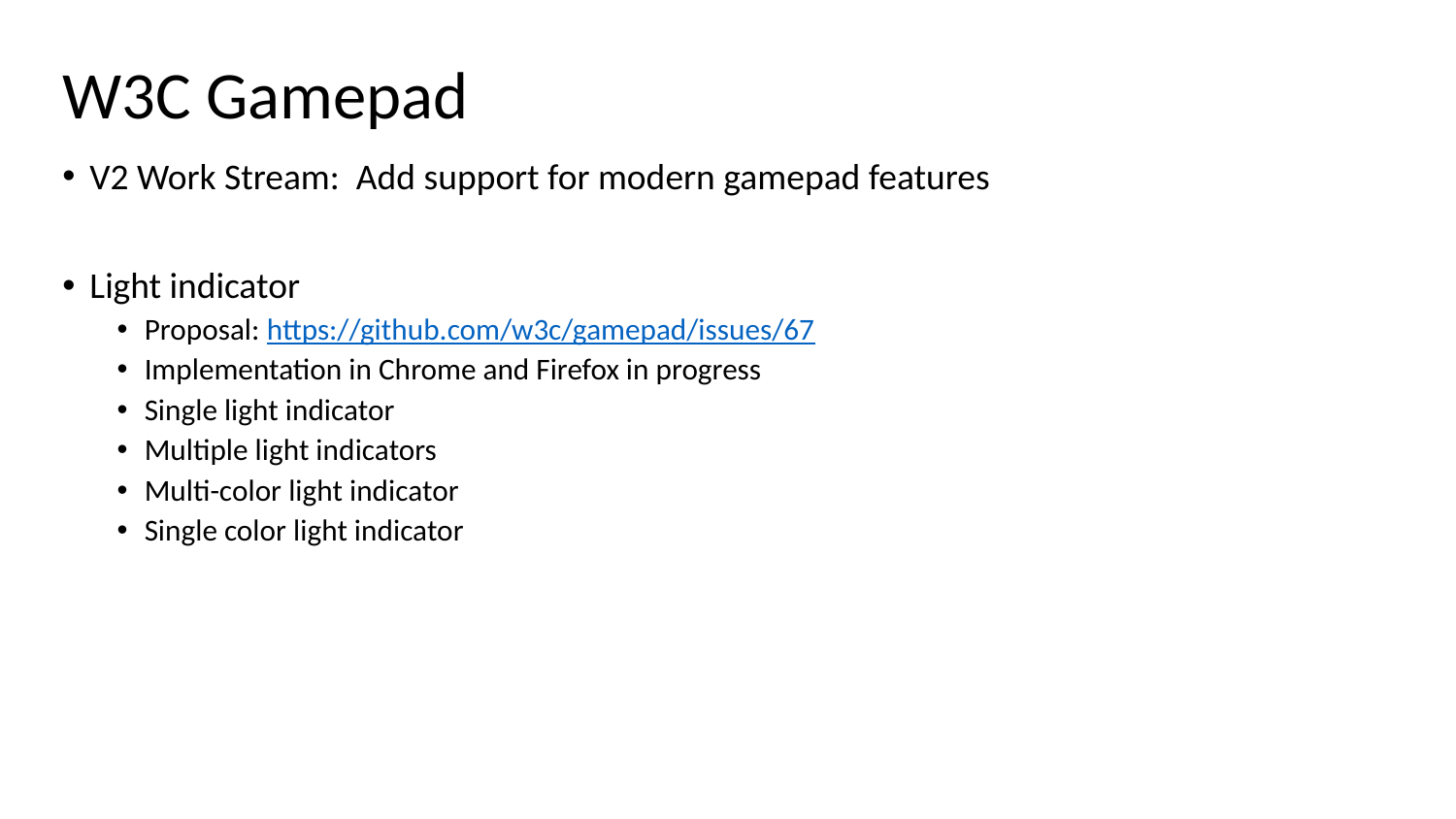

# W3C Gamepad
V2 Work Stream:  Add support for modern gamepad features

Light indicator
Proposal: https://github.com/w3c/gamepad/issues/67
Implementation in Chrome and Firefox in progress
Single light indicator
Multiple light indicators
Multi-color light indicator
Single color light indicator